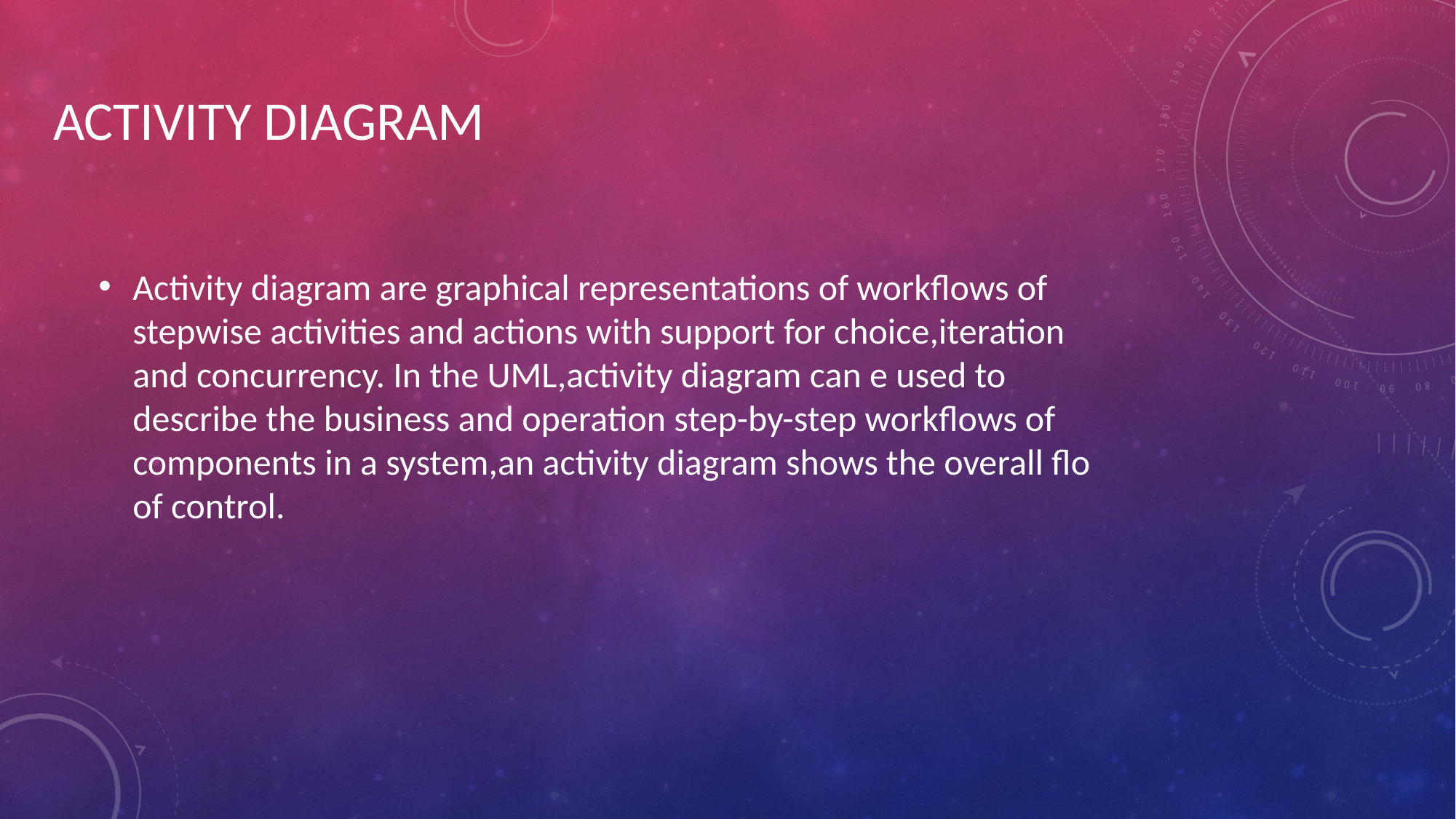

# Activity diagram
Activity diagram are graphical representations of workflows of stepwise activities and actions with support for choice,iteration and concurrency. In the UML,activity diagram can e used to describe the business and operation step-by-step workflows of components in a system,an activity diagram shows the overall flo of control.